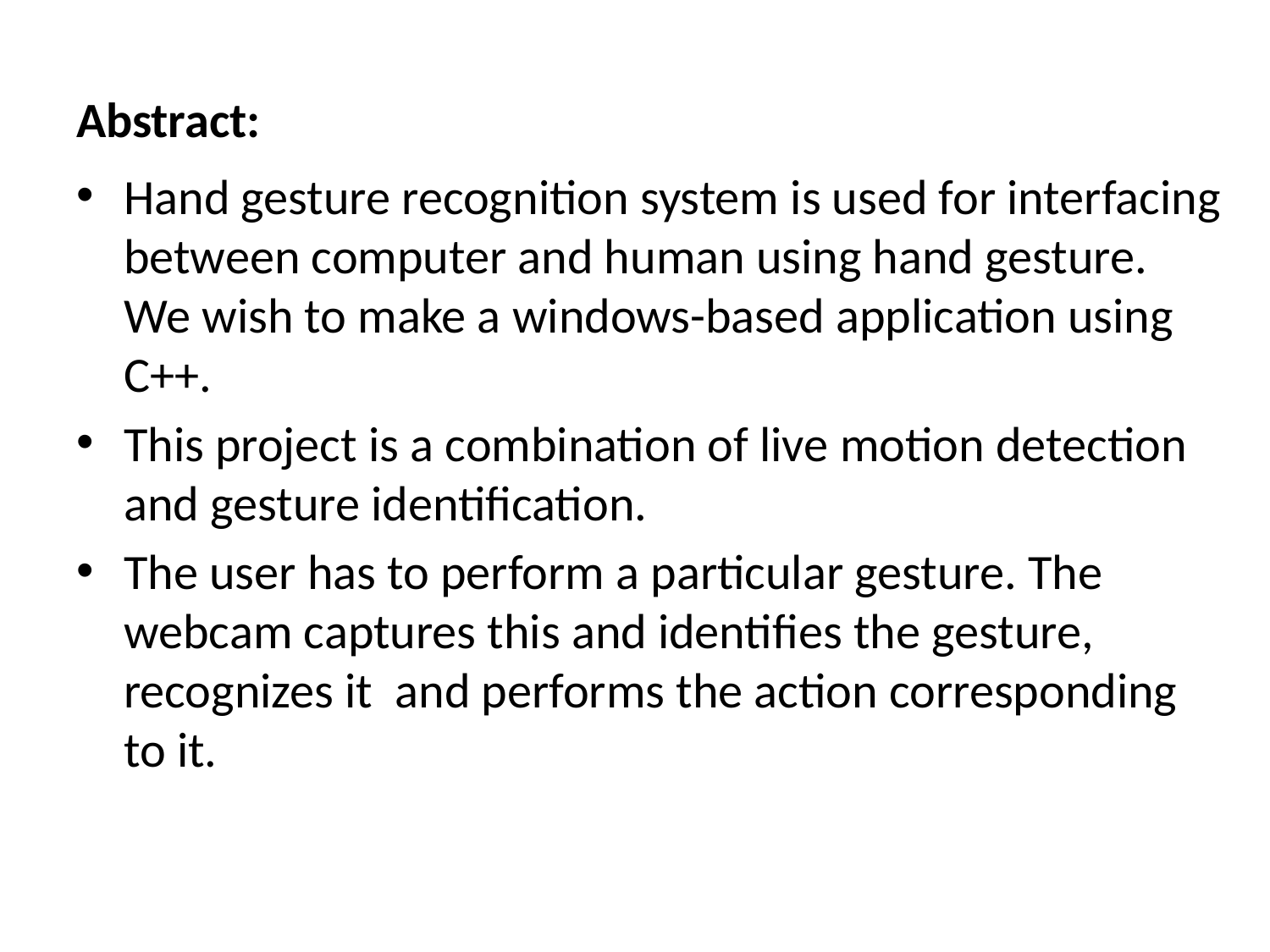

# Abstract:
Hand gesture recognition system is used for interfacing between computer and human using hand gesture. We wish to make a windows-based application using C++.
This project is a combination of live motion detection and gesture identification.
The user has to perform a particular gesture. The webcam captures this and identifies the gesture, recognizes it  and performs the action corresponding to it.